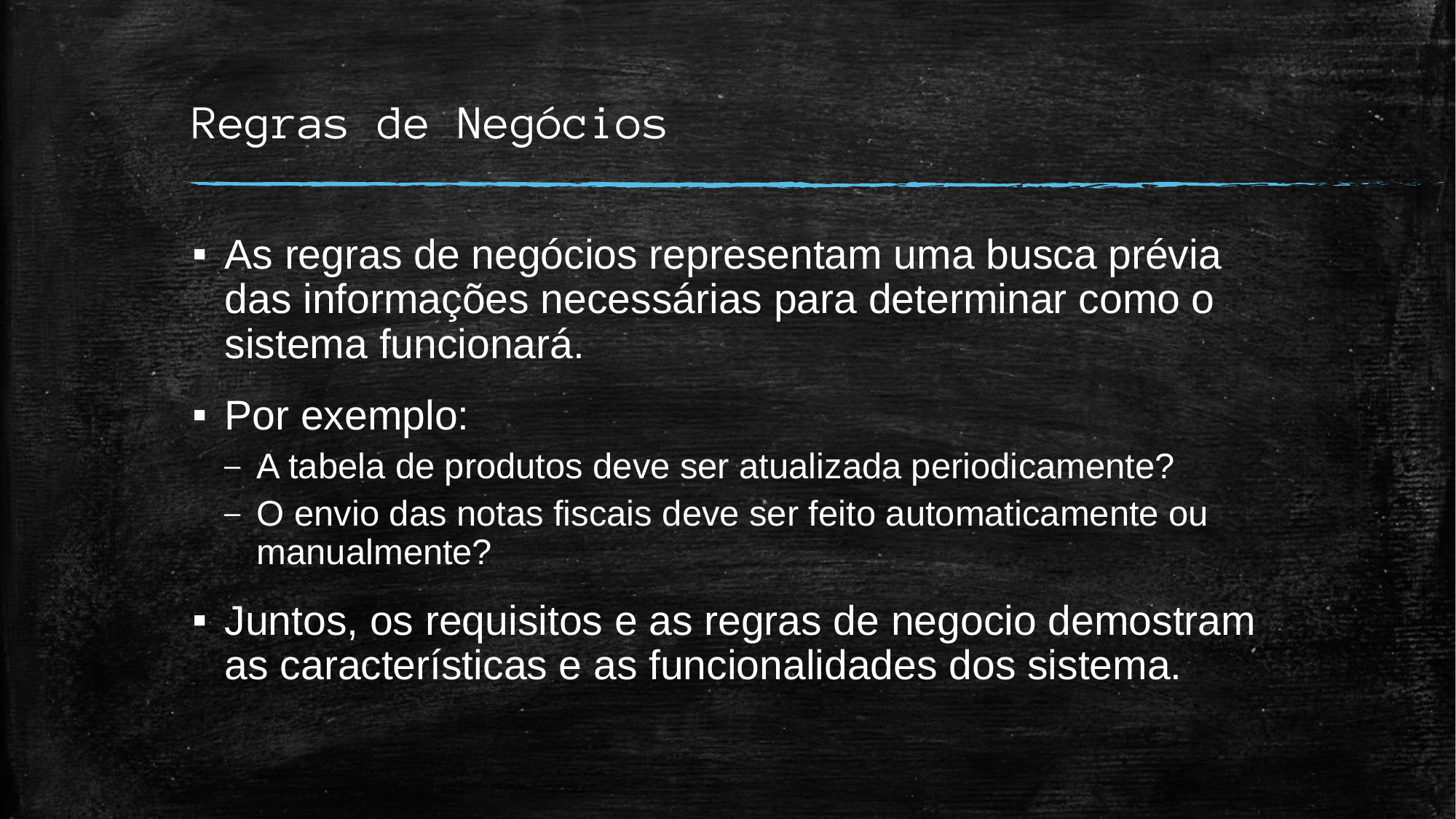

# Regras de Negócios
As regras de negócios representam uma busca prévia das informações necessárias para determinar como o sistema funcionará.
Por exemplo:
A tabela de produtos deve ser atualizada periodicamente?
O envio das notas fiscais deve ser feito automaticamente ou manualmente?
Juntos, os requisitos e as regras de negocio demostram as características e as funcionalidades dos sistema.